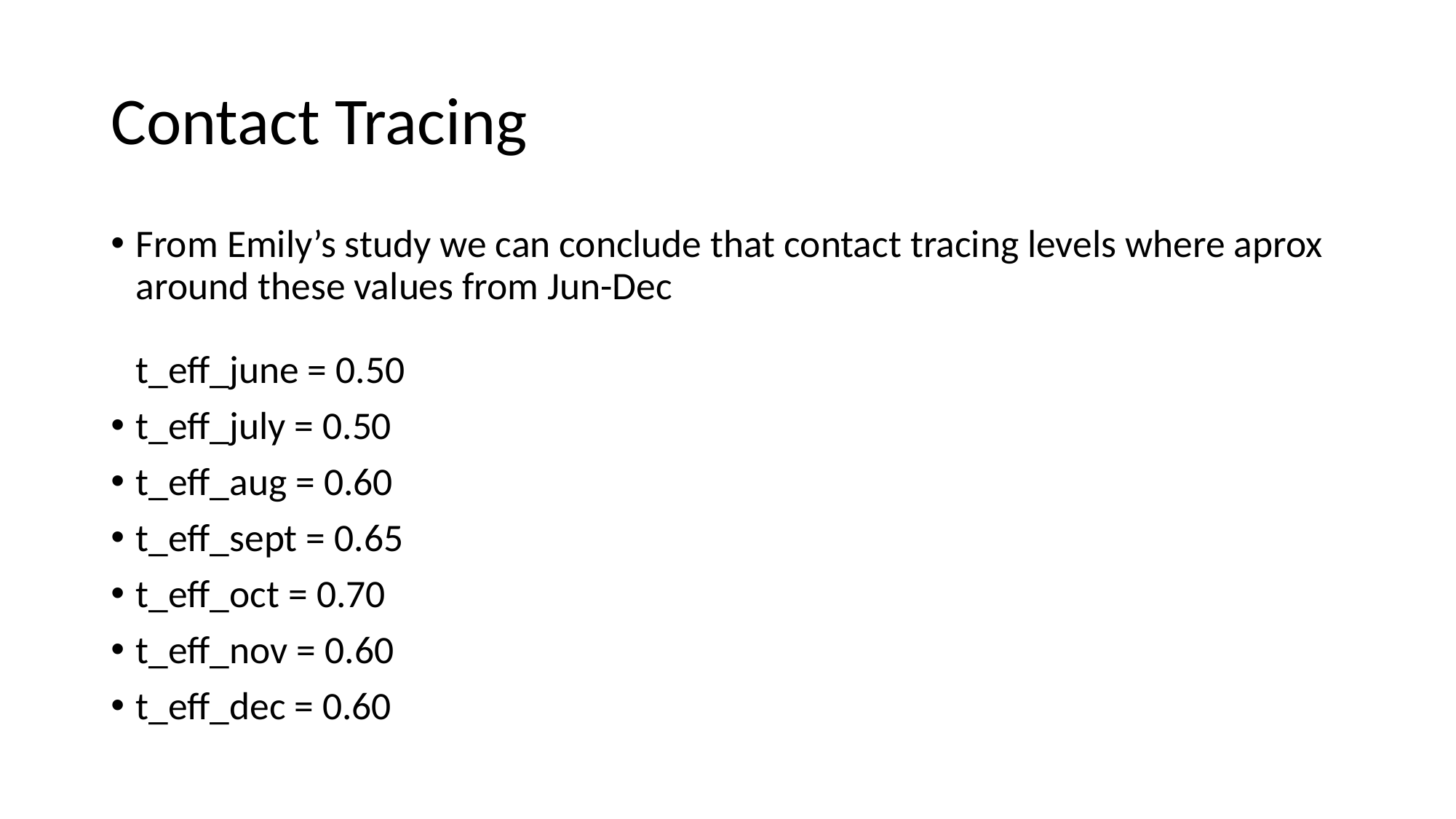

# Contact Tracing
From Emily’s study we can conclude that contact tracing levels where aprox around these values from Jun-Dec
t_eff_june = 0.50
t_eff_july = 0.50
t_eff_aug = 0.60
t_eff_sept = 0.65
t_eff_oct = 0.70
t_eff_nov = 0.60
t_eff_dec = 0.60